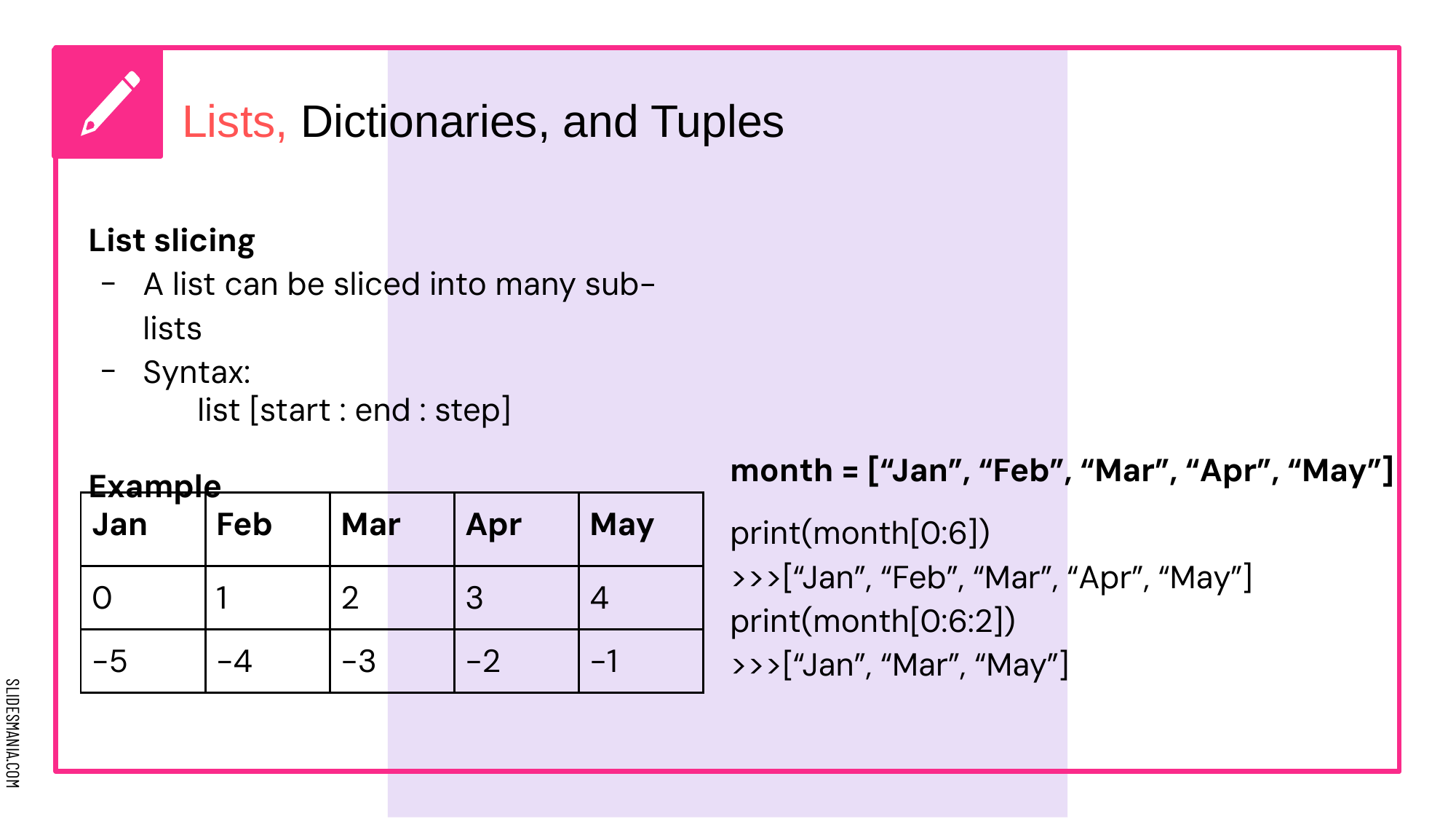

Lists, Dictionaries, and Tuples
List slicing
A list can be sliced into many sub-lists
Syntax:
list [start : end : step]

Example

month = [“Jan”, “Feb”, “Mar”, “Apr”, “May”]

print(month[0:6])
>>>[“Jan”, “Feb”, “Mar”, “Apr”, “May”]
print(month[0:6:2])
>>>[“Jan”, “Mar”, “May”]

| Jan | Feb | Mar | Apr | May |
| --- | --- | --- | --- | --- |
| 0 | 1 | 2 | 3 | 4 |
| -5 | -4 | -3 | -2 | -1 |